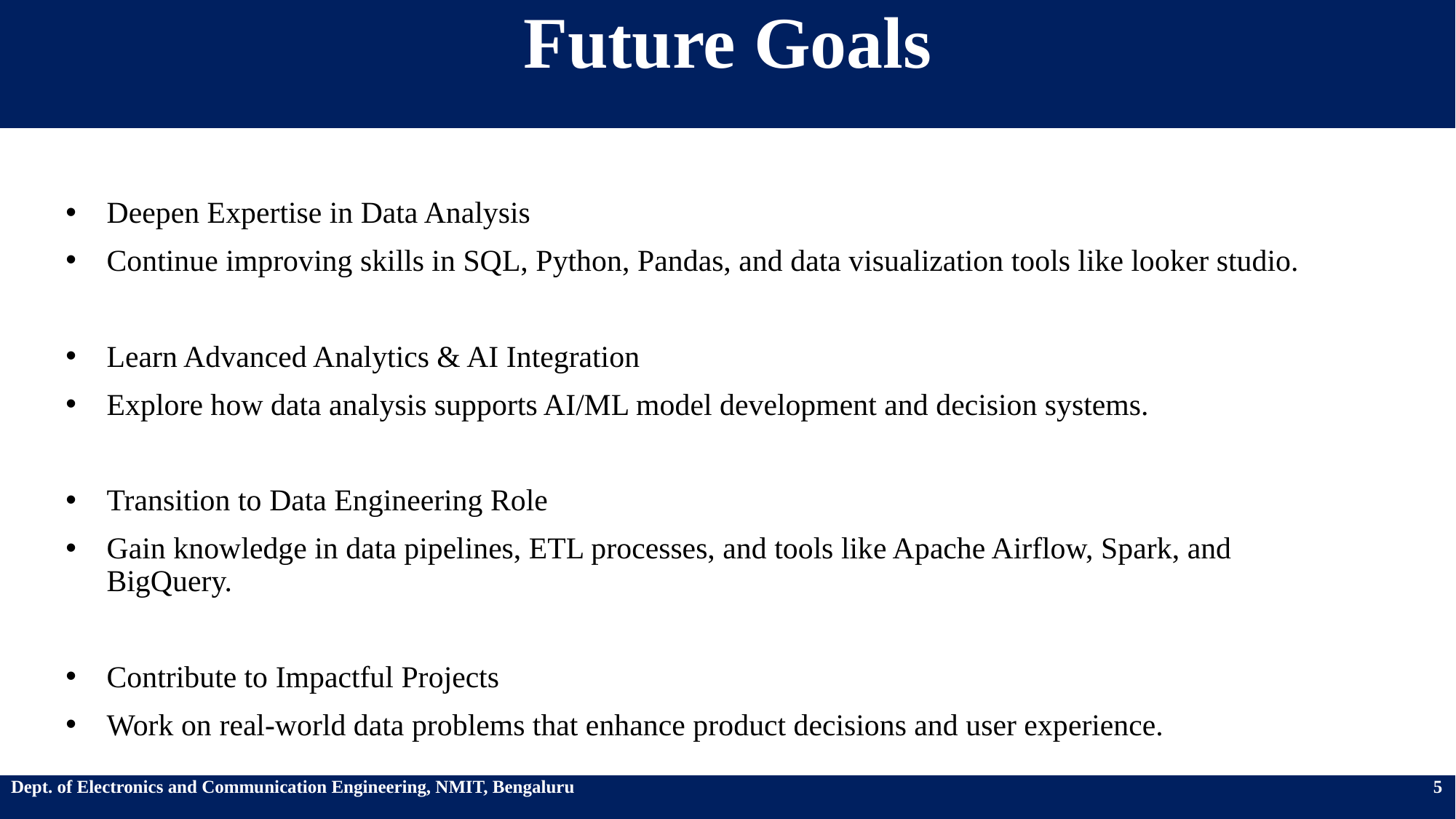

# Future Goals
Deepen Expertise in Data Analysis
Continue improving skills in SQL, Python, Pandas, and data visualization tools like looker studio.

Learn Advanced Analytics & AI Integration
Explore how data analysis supports AI/ML model development and decision systems.

Transition to Data Engineering Role
Gain knowledge in data pipelines, ETL processes, and tools like Apache Airflow, Spark, and BigQuery.

Contribute to Impactful Projects
Work on real-world data problems that enhance product decisions and user experience.

Dept. of Electronics and Communication Engineering, NMIT, Bengaluru                                                                                                                                                                                             5